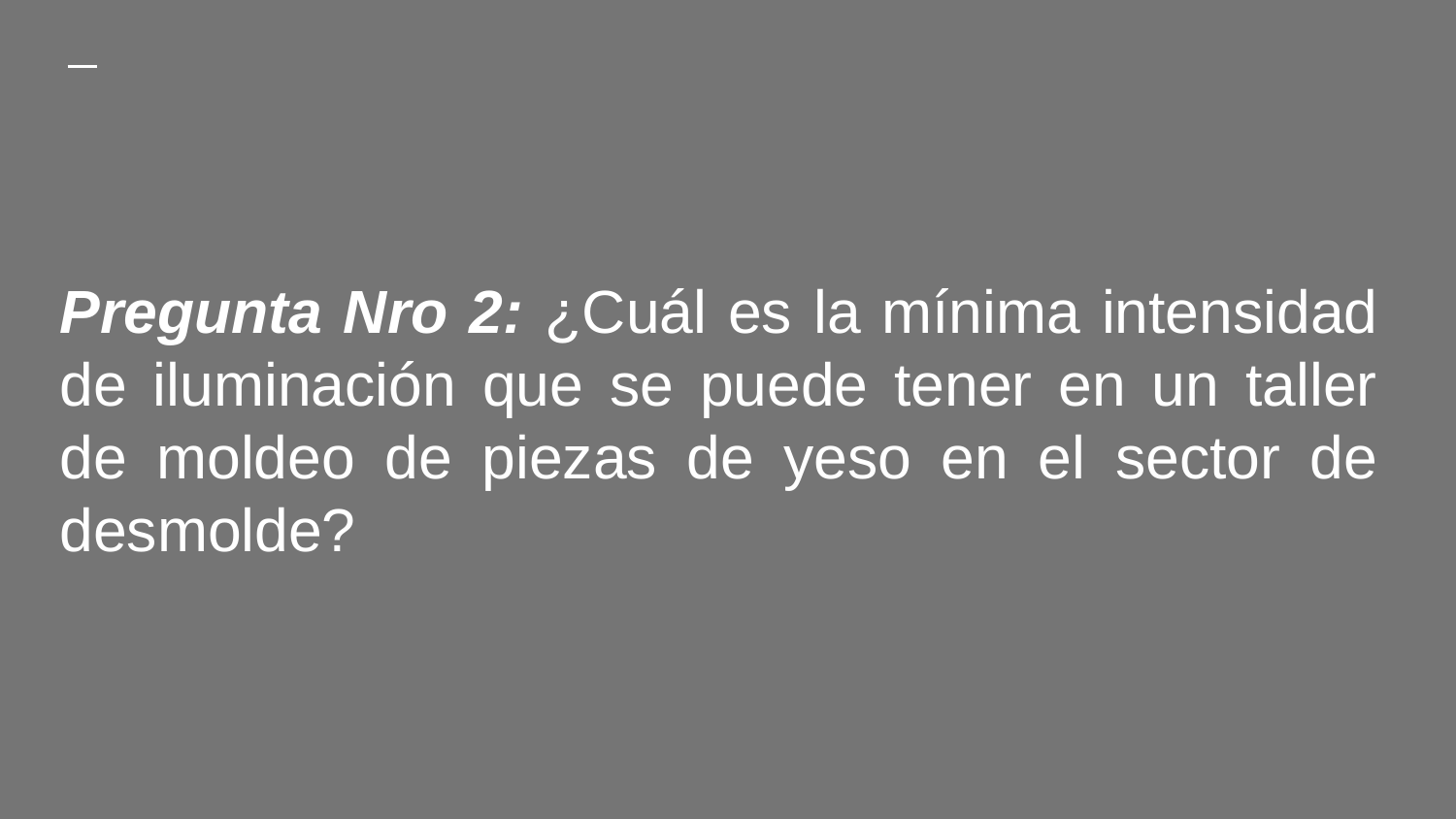

# Pregunta Nro 2: ¿Cuál es la mínima intensidad de iluminación que se puede tener en un taller de moldeo de piezas de yeso en el sector de desmolde?